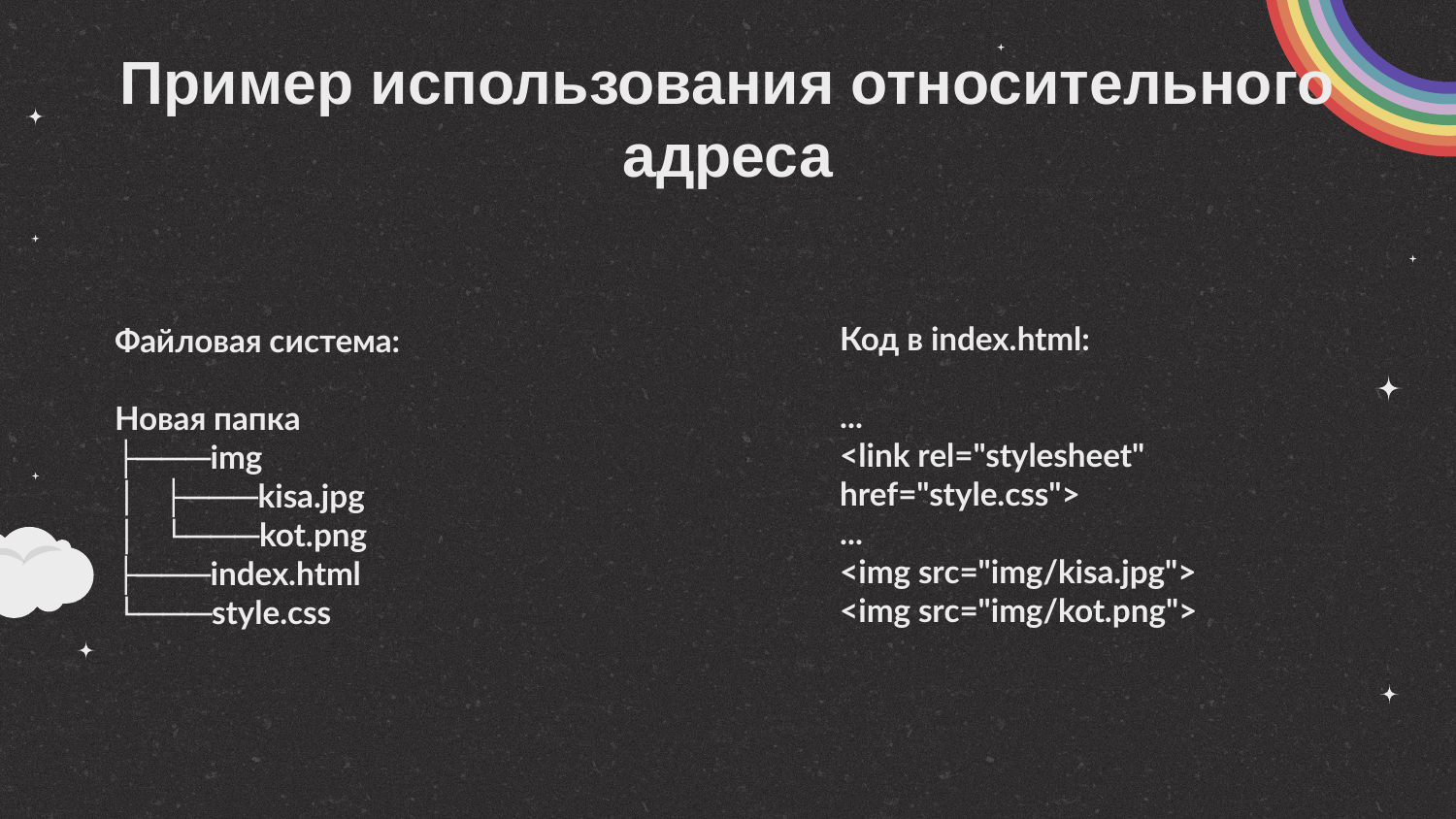

# Пример использования относительного адреса
Файловая система:

Новая папка
├───img
│   ├───kisa.jpg
│   └───kot.png
├───index.html
└───style.css
Код в index.html:

...
<link rel="stylesheet" href="style.css">
...
<img src="img/kisa.jpg">
<img src="img/kot.png">